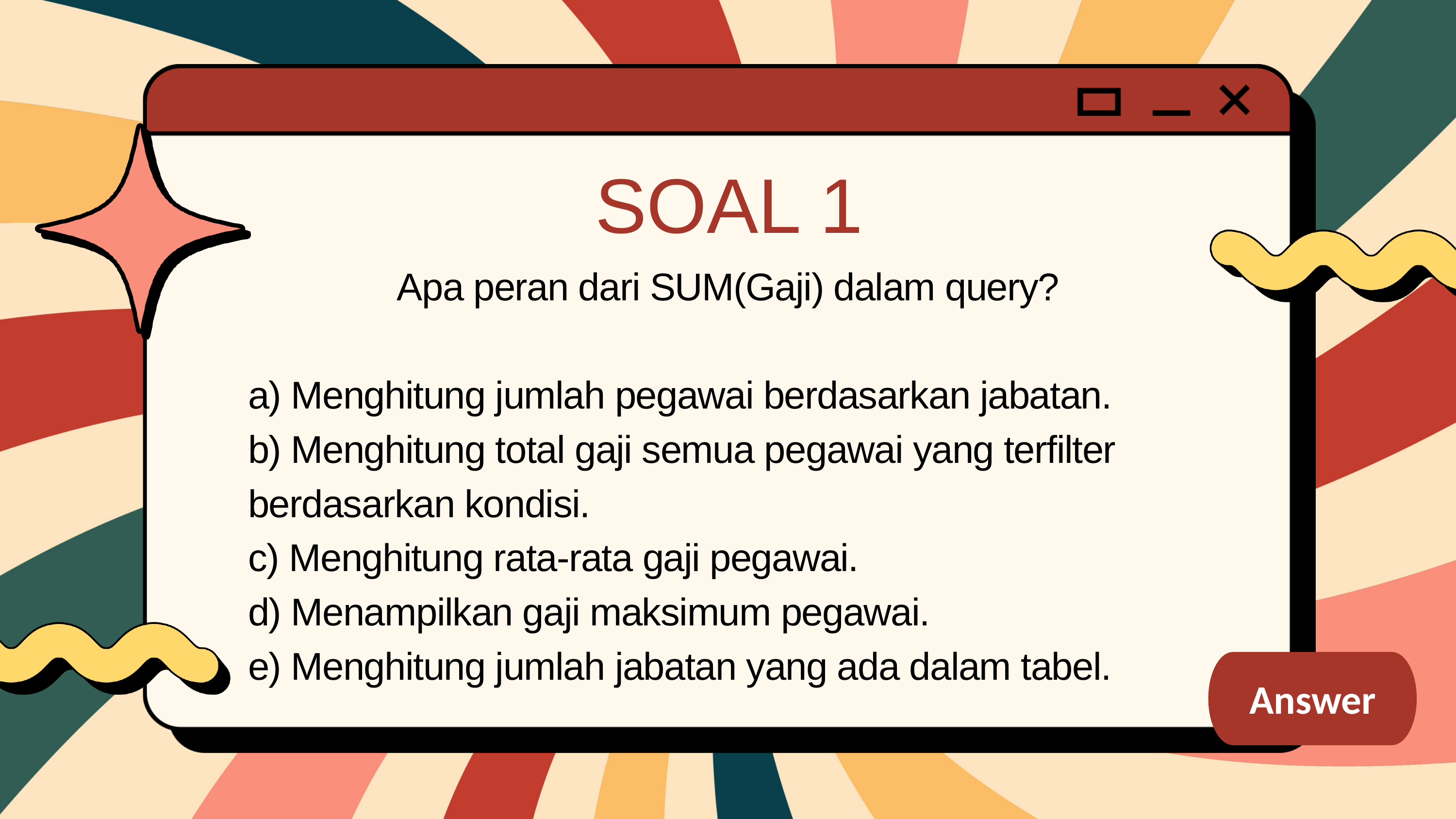

SOAL 1

Apa peran dari SUM(Gaji) dalam query?

a) Menghitung jumlah pegawai berdasarkan jabatan.
b) Menghitung total gaji semua pegawai yang terfilter berdasarkan kondisi.
c) Menghitung rata-rata gaji pegawai.
d) Menampilkan gaji maksimum pegawai.
e) Menghitung jumlah jabatan yang ada dalam tabel.

Answer